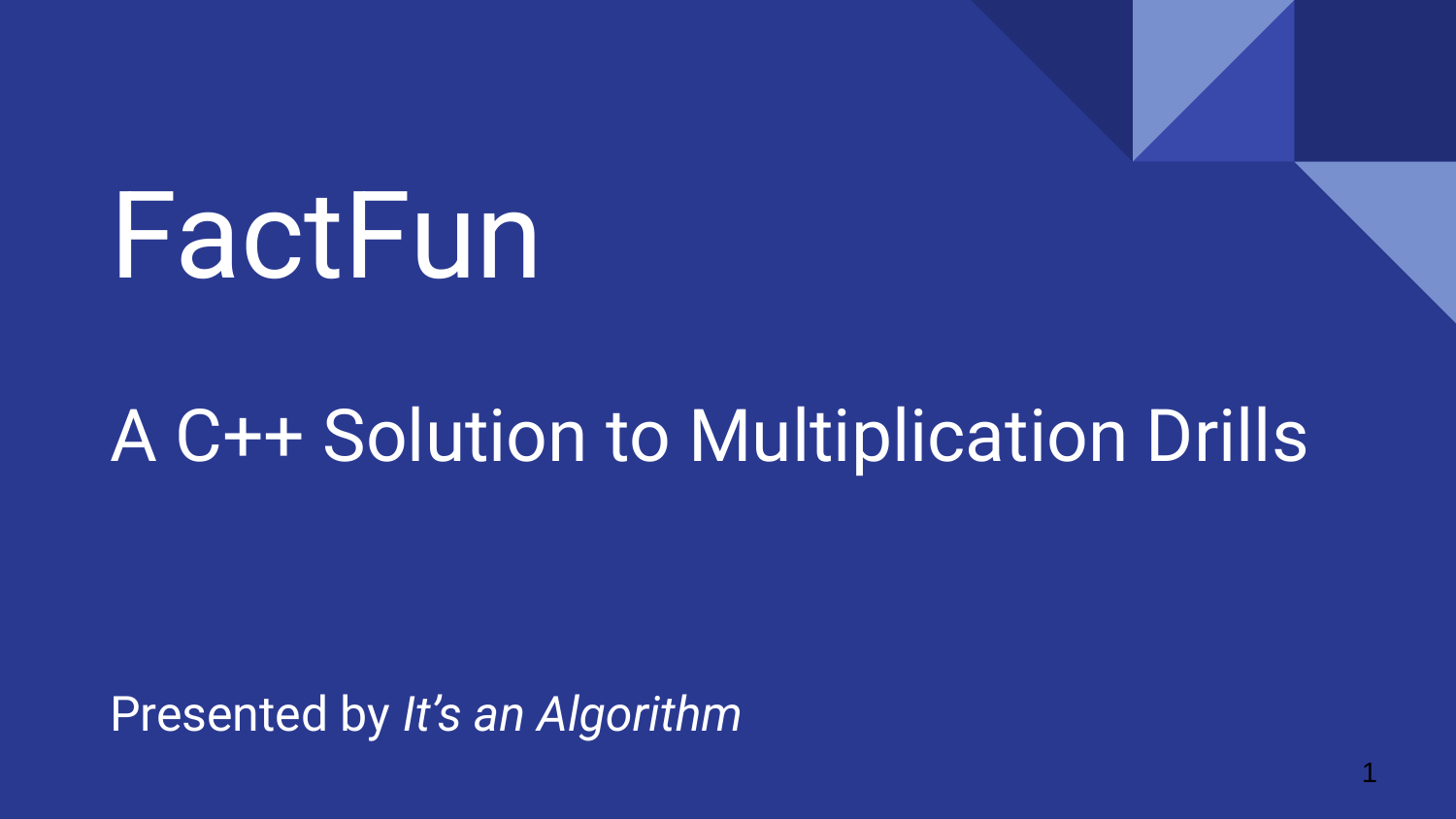

# FactFun
A C++ Solution to Multiplication Drills
Presented by It’s an Algorithm
1